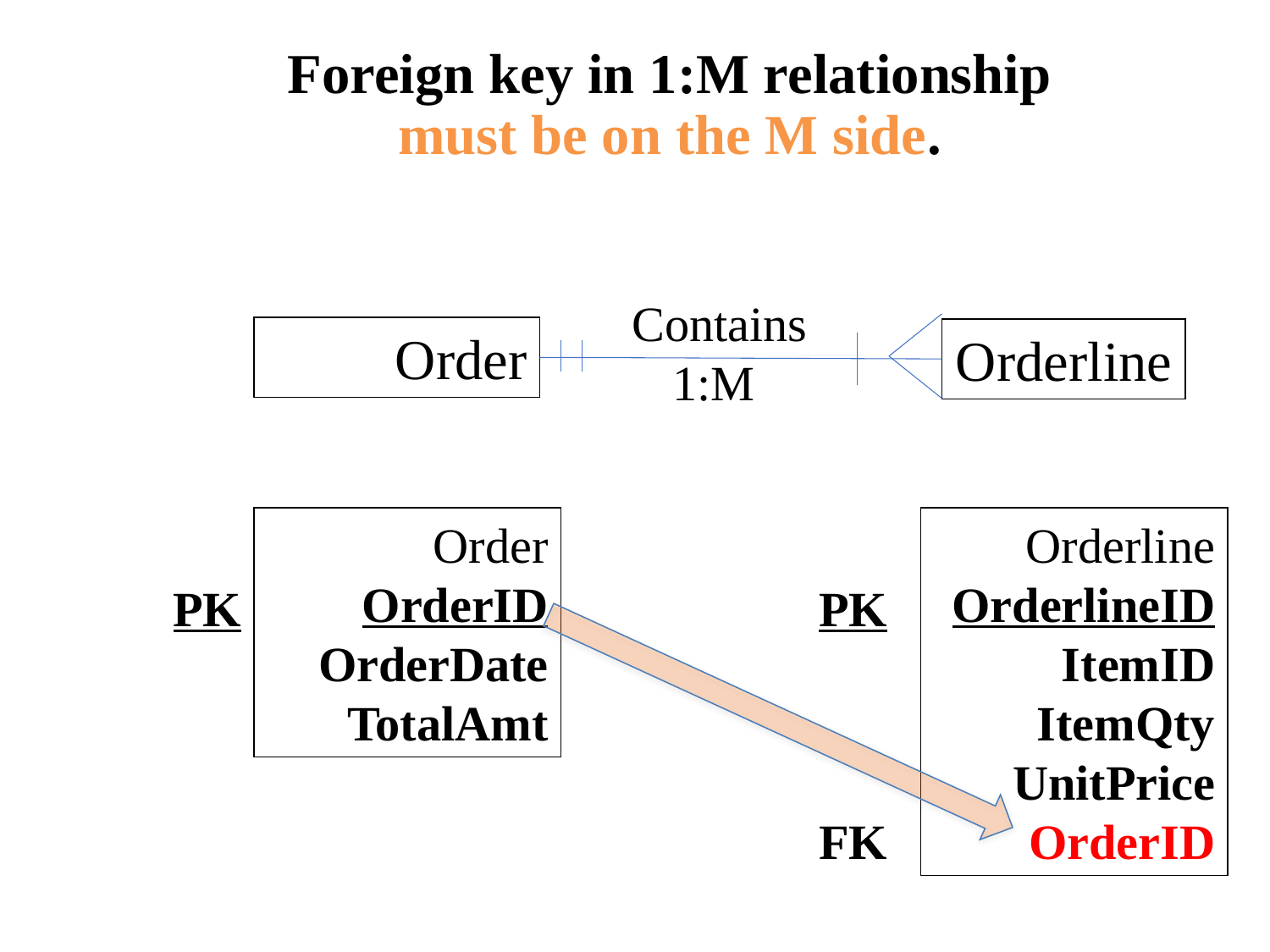

# Foreign key in 1:M relationship must be on the M side.
Contains
1:M
Order
Orderline

Order
OrderID
OrderDate
TotalAmt
Orderline
OrderlineID
ItemID
ItemQty
UnitPrice
OrderID
PK
PK
FK